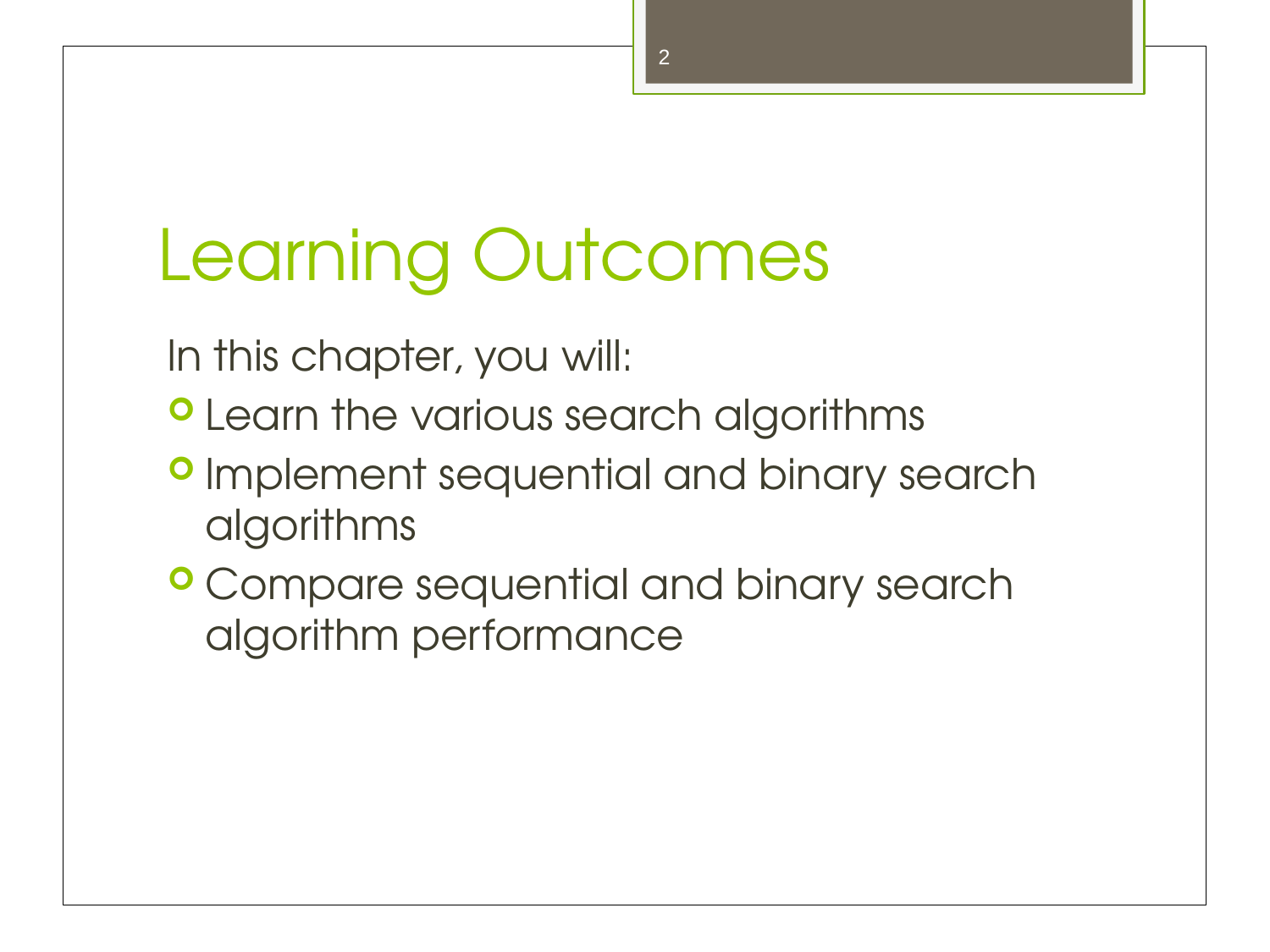

2
# Learning Outcomes
In this chapter, you will:
Learn the various search algorithms
Implement sequential and binary search algorithms
Compare sequential and binary search algorithm performance